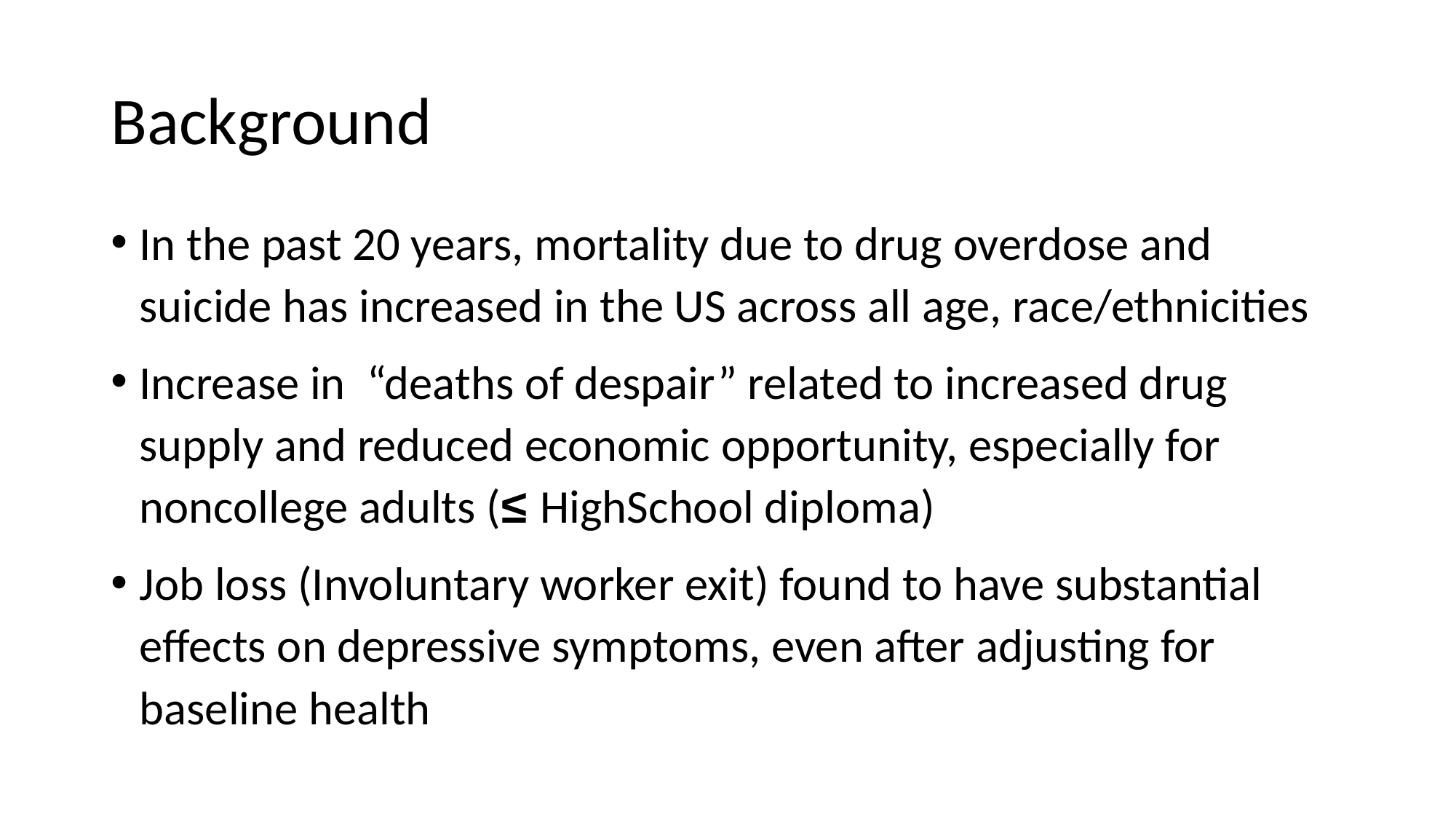

# Background
In the past 20 years, mortality due to drug overdose and suicide has increased in the US across all age, race/ethnicities
Increase in  “deaths of despair” related to increased drug supply and reduced economic opportunity, especially for noncollege adults (≤ HighSchool diploma)
Job loss (Involuntary worker exit) found to have substantial effects on depressive symptoms, even after adjusting for baseline health